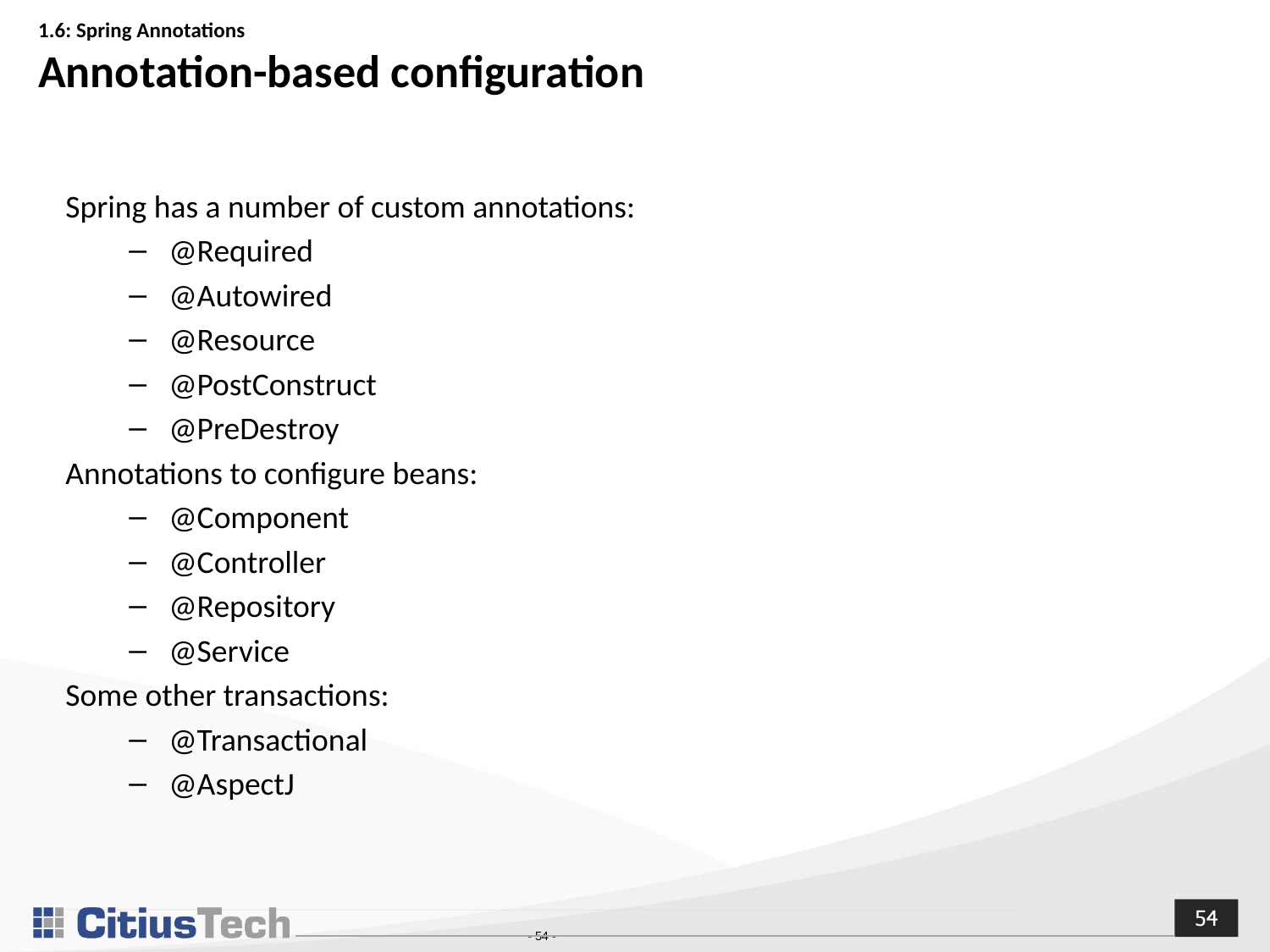

# 1.6: Spring Annotations Annotation-based configuration
Spring has a number of custom annotations:
@Required
@Autowired
@Resource
@PostConstruct
@PreDestroy
Annotations to configure beans:
@Component
@Controller
@Repository
@Service
Some other transactions:
@Transactional
@AspectJ